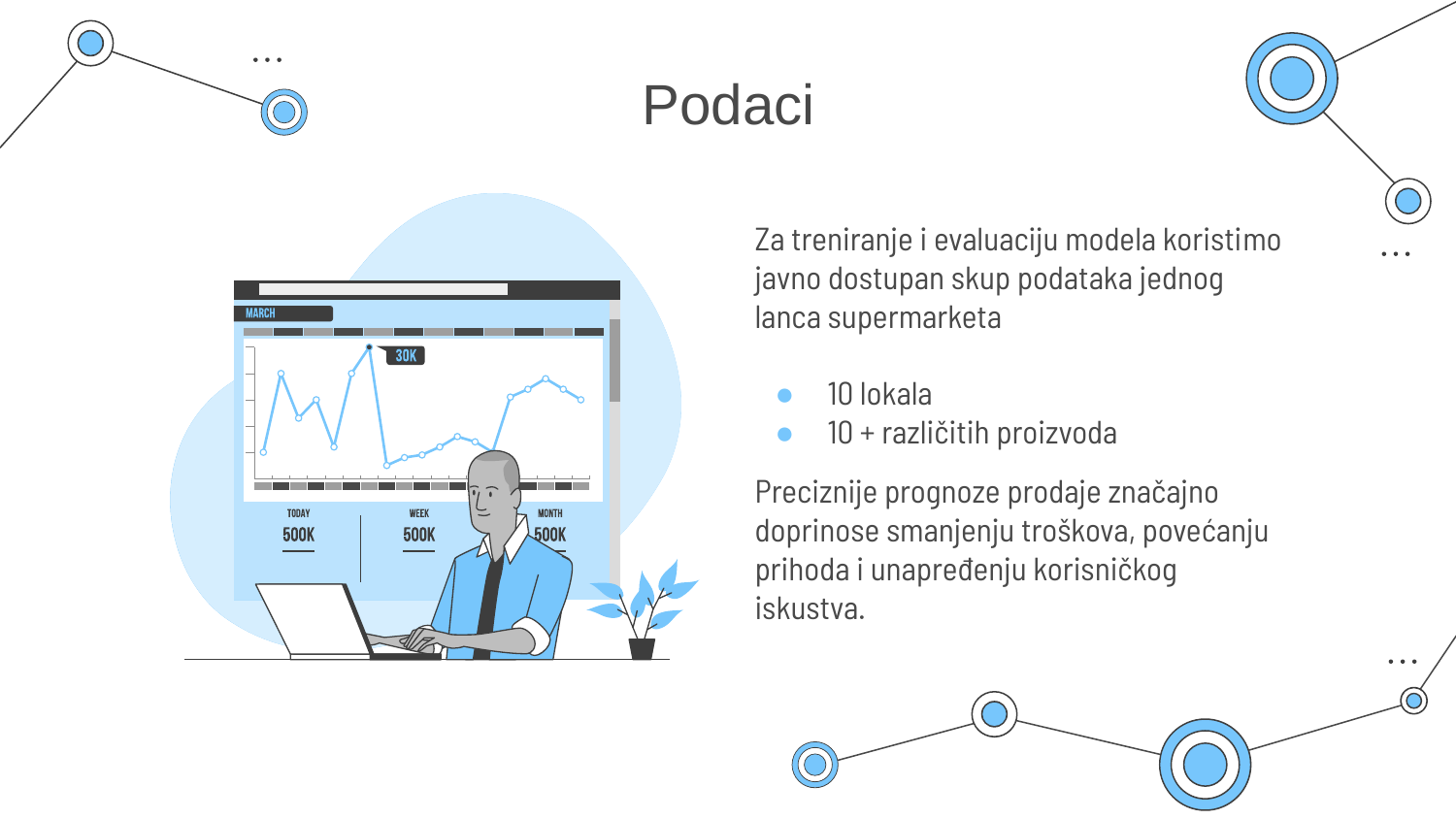

# Podaci

Za treniranje i evaluaciju modela koristimo javno dostupan skup podataka jednog lanca supermarketa

10 lokala
10 + različitih proizvoda
Preciznije prognoze prodaje značajno doprinose smanjenju troškova, povećanju prihoda i unapređenju korisničkog iskustva.